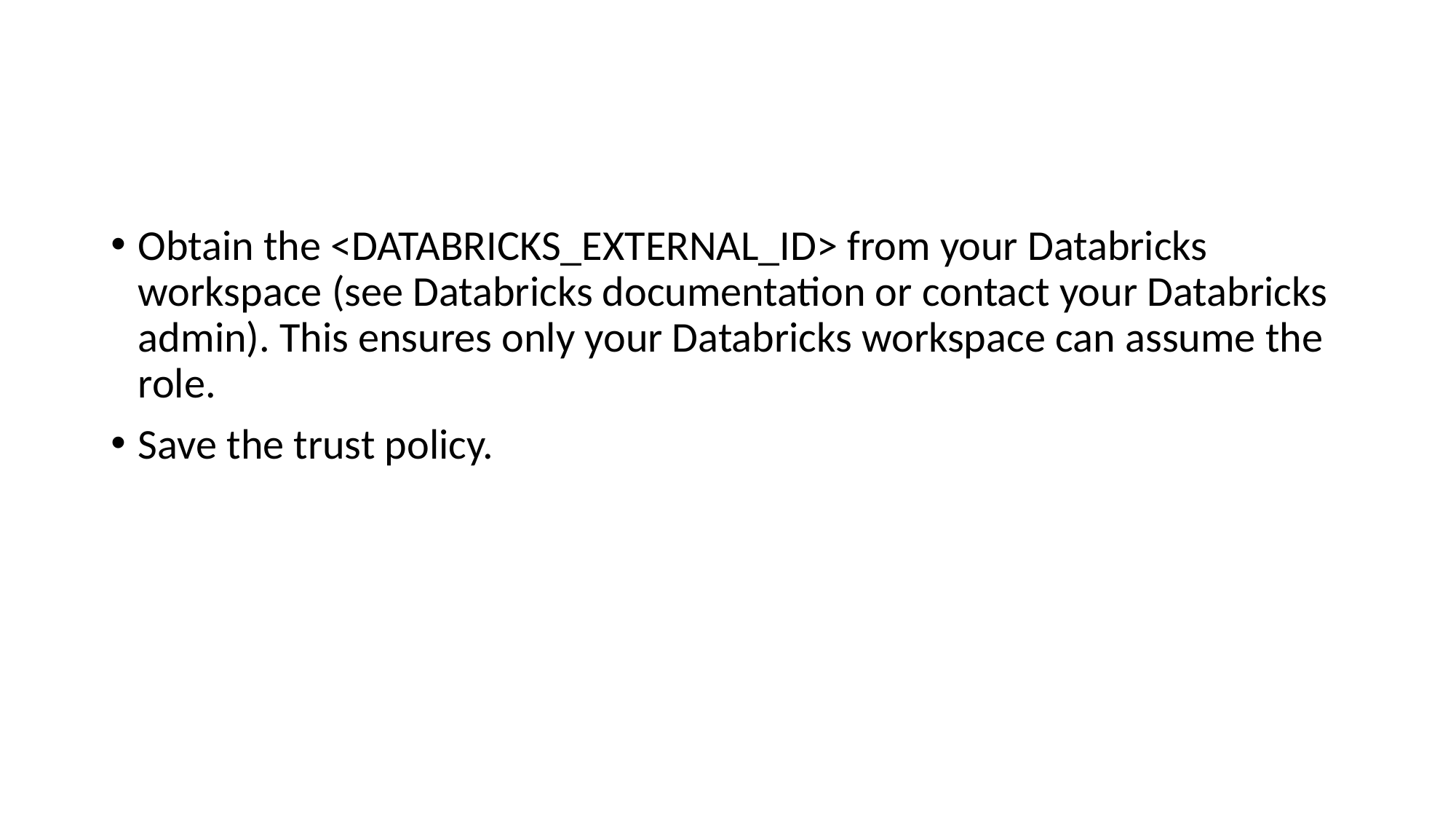

#
Obtain the <DATABRICKS_EXTERNAL_ID> from your Databricks workspace (see Databricks documentation or contact your Databricks admin). This ensures only your Databricks workspace can assume the role.
Save the trust policy.